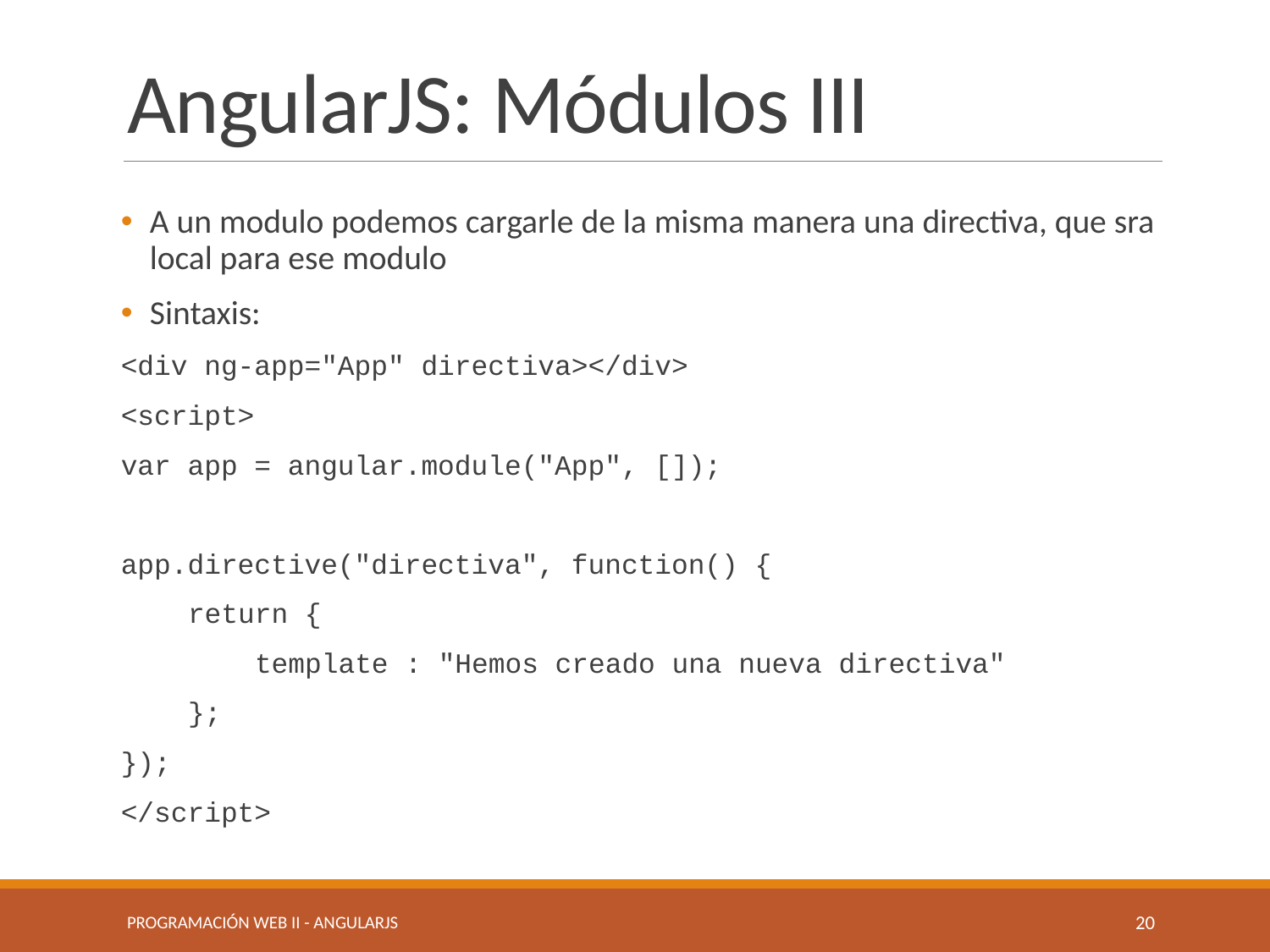

# AngularJS: Módulos III
A un modulo podemos cargarle de la misma manera una directiva, que sra local para ese modulo
Sintaxis:
<div ng-app="App" directiva></div>
<script>
var app = angular.module("App", []);

app.directive("directiva", function() {
    return {
        template : "Hemos creado una nueva directiva"
    };
});
</script>
Programación Web II - angularjs
20